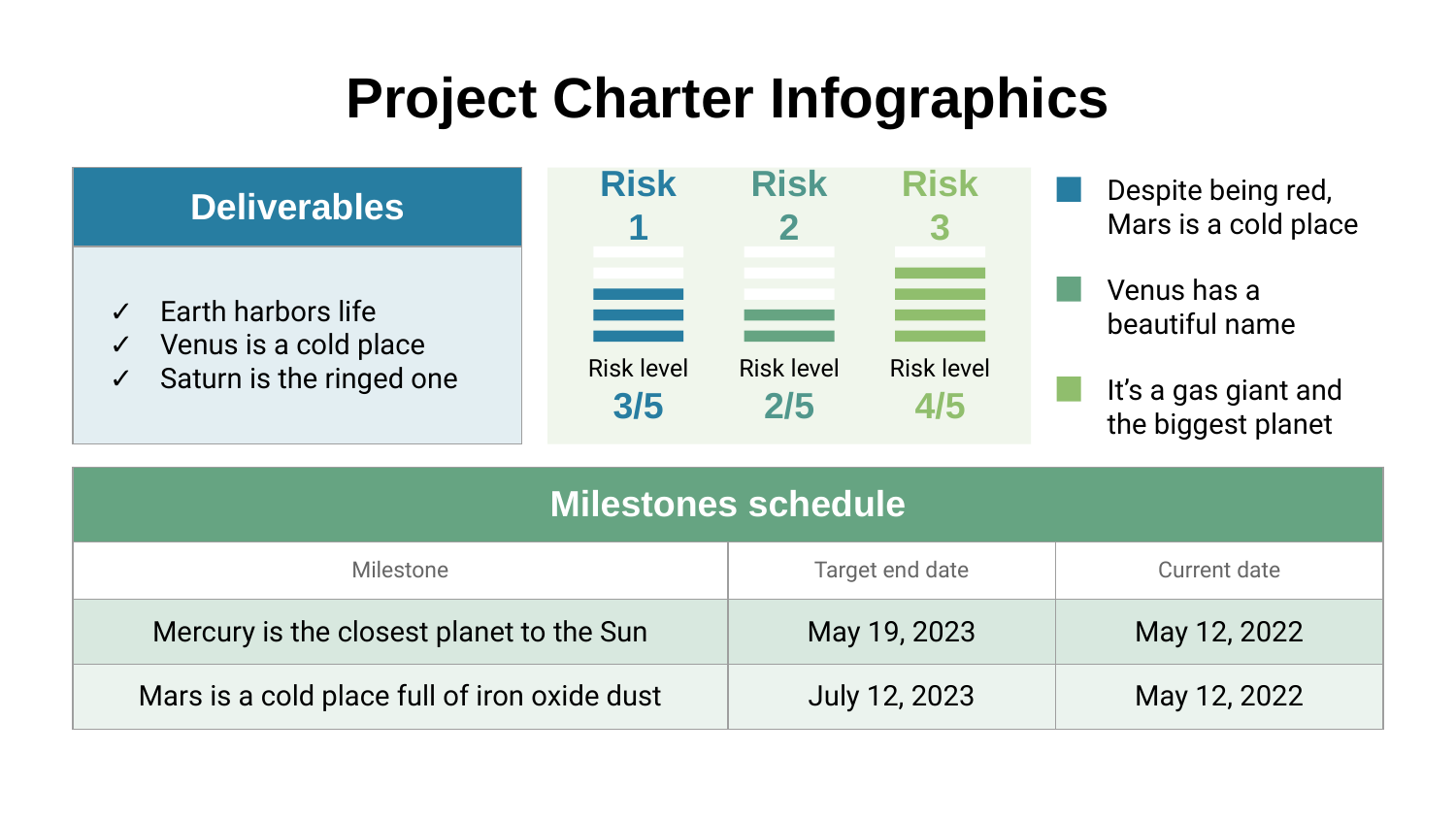

# Project Charter Infographics
| Deliverables |  |  |
| --- | --- | --- |
| Earth harbors life Venus is a cold place Saturn is the ringed one |  |  |
Despite being red, Mars is a cold place

Risk 1
Risk level
3/5
Risk 2
Risk level
2/5
Risk 3
Risk level
4/5

Venus has a beautiful name

It’s a gas giant and the biggest planet

| Milestones schedule |  |  |
| --- | --- | --- |
| Milestone | Target end date | Current date |
| Mercury is the closest planet to the Sun | May 19, 2023 | May 12, 2022 |
| Mars is a cold place full of iron oxide dust | July 12, 2023 | May 12, 2022 |